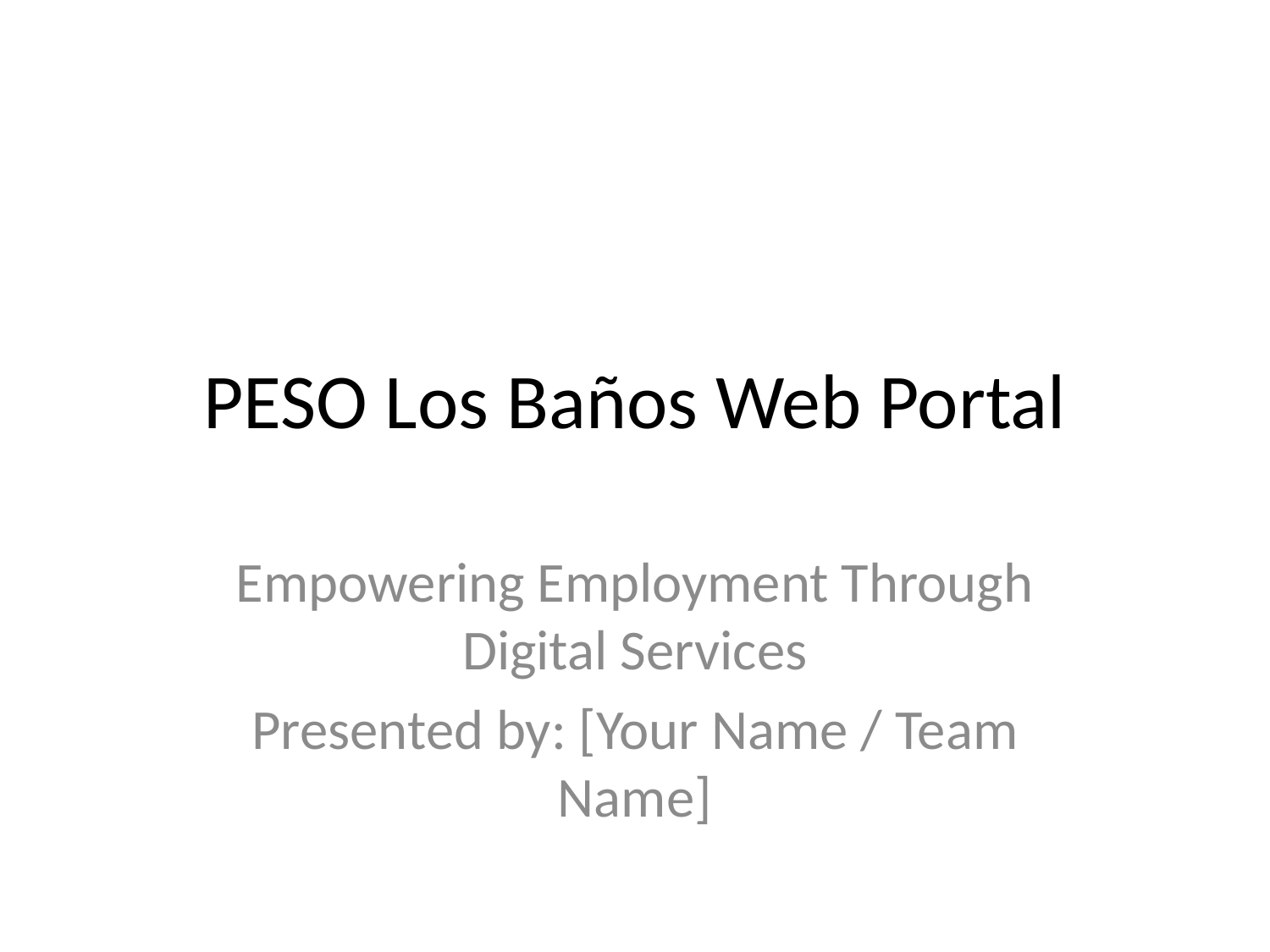

# PESO Los Baños Web Portal
Empowering Employment Through Digital Services
Presented by: [Your Name / Team Name]